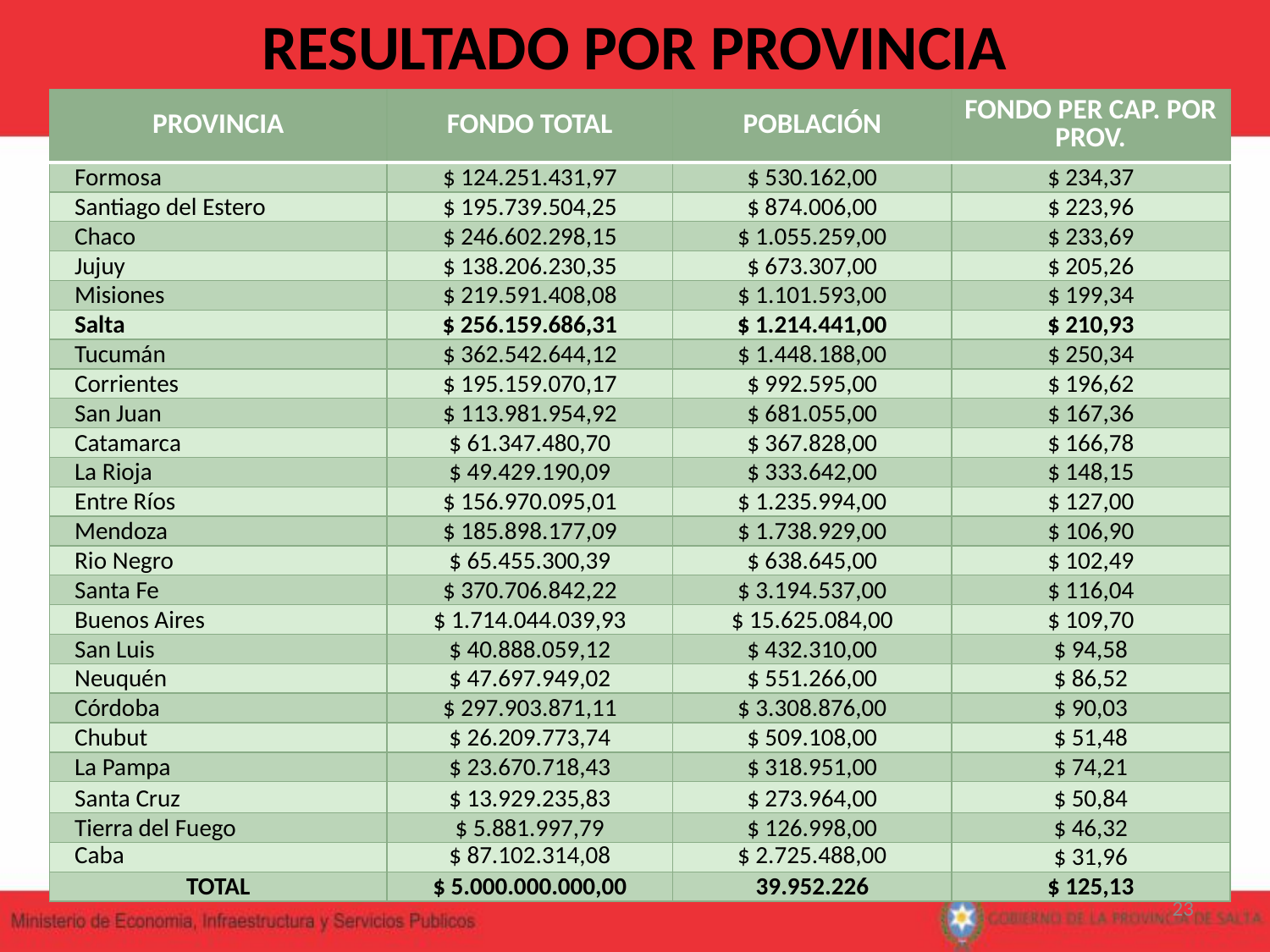

RESULTADO POR PROVINCIA
| PROVINCIA | FONDO TOTAL | POBLACIÓN | FONDO PER CAP. POR PROV. |
| --- | --- | --- | --- |
| Formosa | $ 124.251.431,97 | $ 530.162,00 | $ 234,37 |
| Santiago del Estero | $ 195.739.504,25 | $ 874.006,00 | $ 223,96 |
| Chaco | $ 246.602.298,15 | $ 1.055.259,00 | $ 233,69 |
| Jujuy | $ 138.206.230,35 | $ 673.307,00 | $ 205,26 |
| Misiones | $ 219.591.408,08 | $ 1.101.593,00 | $ 199,34 |
| Salta | $ 256.159.686,31 | $ 1.214.441,00 | $ 210,93 |
| Tucumán | $ 362.542.644,12 | $ 1.448.188,00 | $ 250,34 |
| Corrientes | $ 195.159.070,17 | $ 992.595,00 | $ 196,62 |
| San Juan | $ 113.981.954,92 | $ 681.055,00 | $ 167,36 |
| Catamarca | $ 61.347.480,70 | $ 367.828,00 | $ 166,78 |
| La Rioja | $ 49.429.190,09 | $ 333.642,00 | $ 148,15 |
| Entre Ríos | $ 156.970.095,01 | $ 1.235.994,00 | $ 127,00 |
| Mendoza | $ 185.898.177,09 | $ 1.738.929,00 | $ 106,90 |
| Rio Negro | $ 65.455.300,39 | $ 638.645,00 | $ 102,49 |
| Santa Fe | $ 370.706.842,22 | $ 3.194.537,00 | $ 116,04 |
| Buenos Aires | $ 1.714.044.039,93 | $ 15.625.084,00 | $ 109,70 |
| San Luis | $ 40.888.059,12 | $ 432.310,00 | $ 94,58 |
| Neuquén | $ 47.697.949,02 | $ 551.266,00 | $ 86,52 |
| Córdoba | $ 297.903.871,11 | $ 3.308.876,00 | $ 90,03 |
| Chubut | $ 26.209.773,74 | $ 509.108,00 | $ 51,48 |
| La Pampa | $ 23.670.718,43 | $ 318.951,00 | $ 74,21 |
| Santa Cruz | $ 13.929.235,83 | $ 273.964,00 | $ 50,84 |
| Tierra del Fuego | $ 5.881.997,79 | $ 126.998,00 | $ 46,32 |
| Caba | $ 87.102.314,08 | $ 2.725.488,00 | $ 31,96 |
| TOTAL | $ 5.000.000.000,00 | 39.952.226 | $ 125,13 |
23